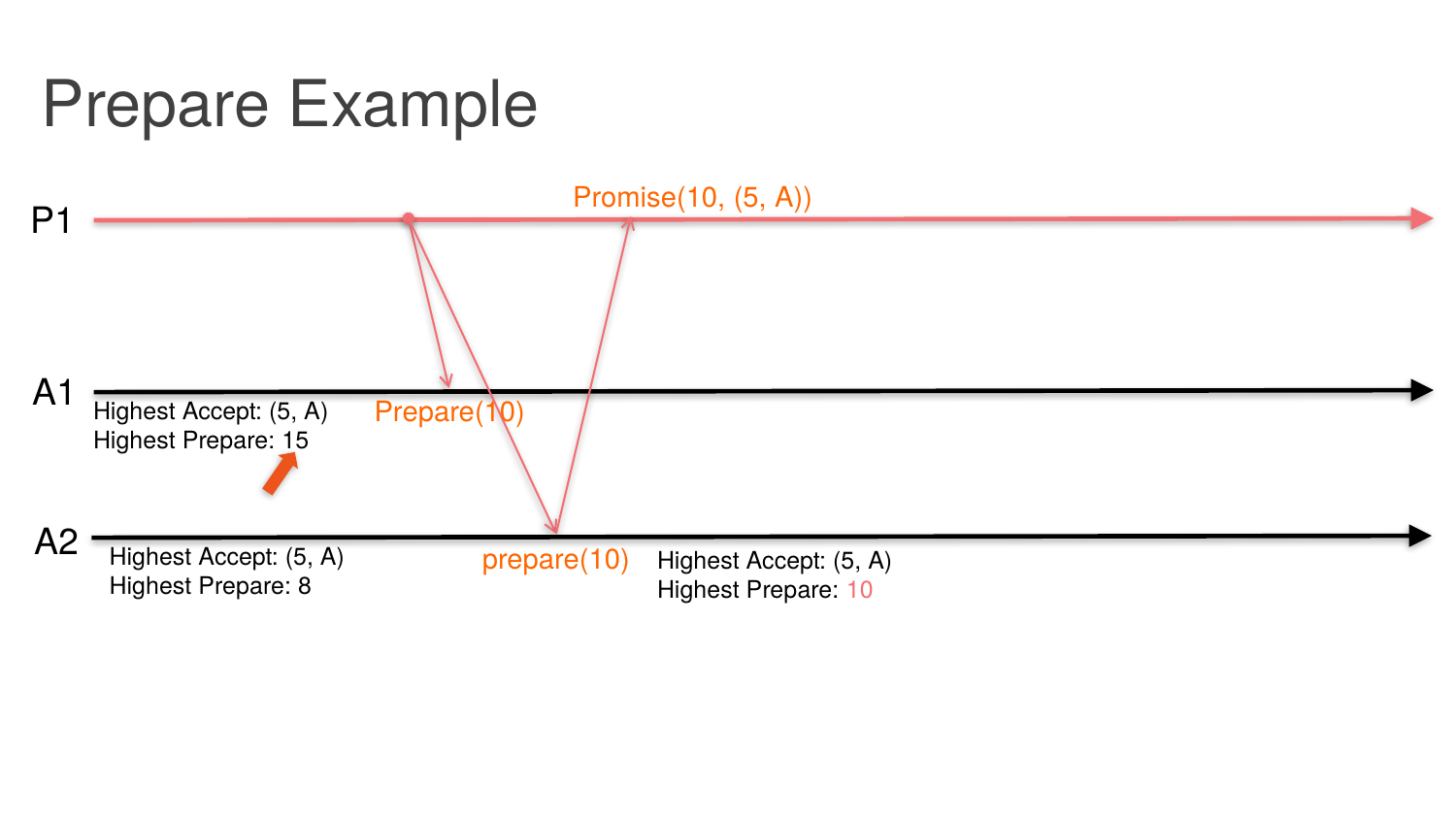

# Prepare Example
Promise(10, (5, A))
P1
A1
Prepare(10)
Highest Accept: (5, A)
Highest Prepare: 15

A2
Highest Accept: (5, A)
Highest Prepare: 8
prepare(10)
Highest Accept: (5, A)
Highest Prepare: 10